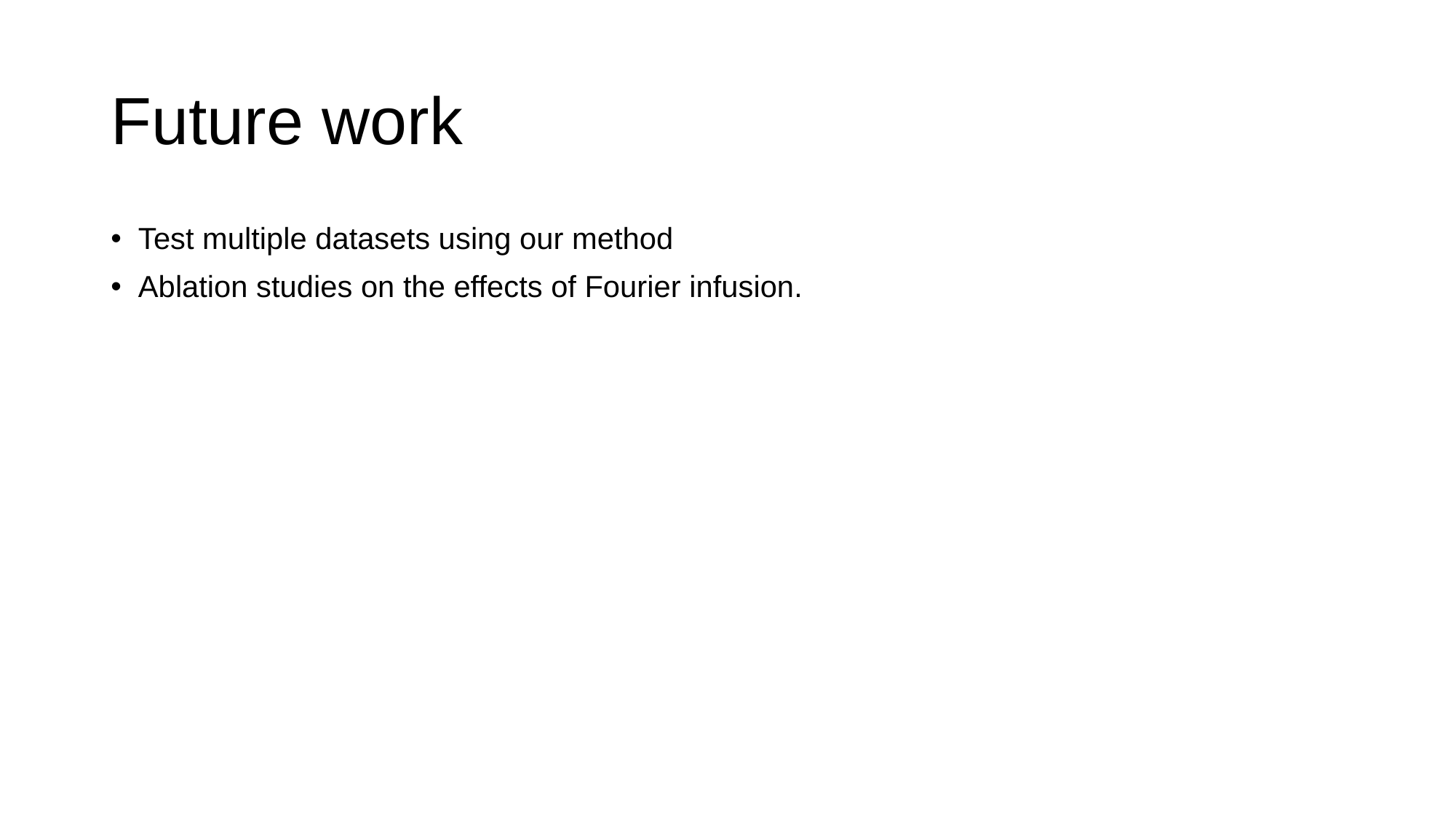

# Future work
Test multiple datasets using our method
Ablation studies on the effects of Fourier infusion.